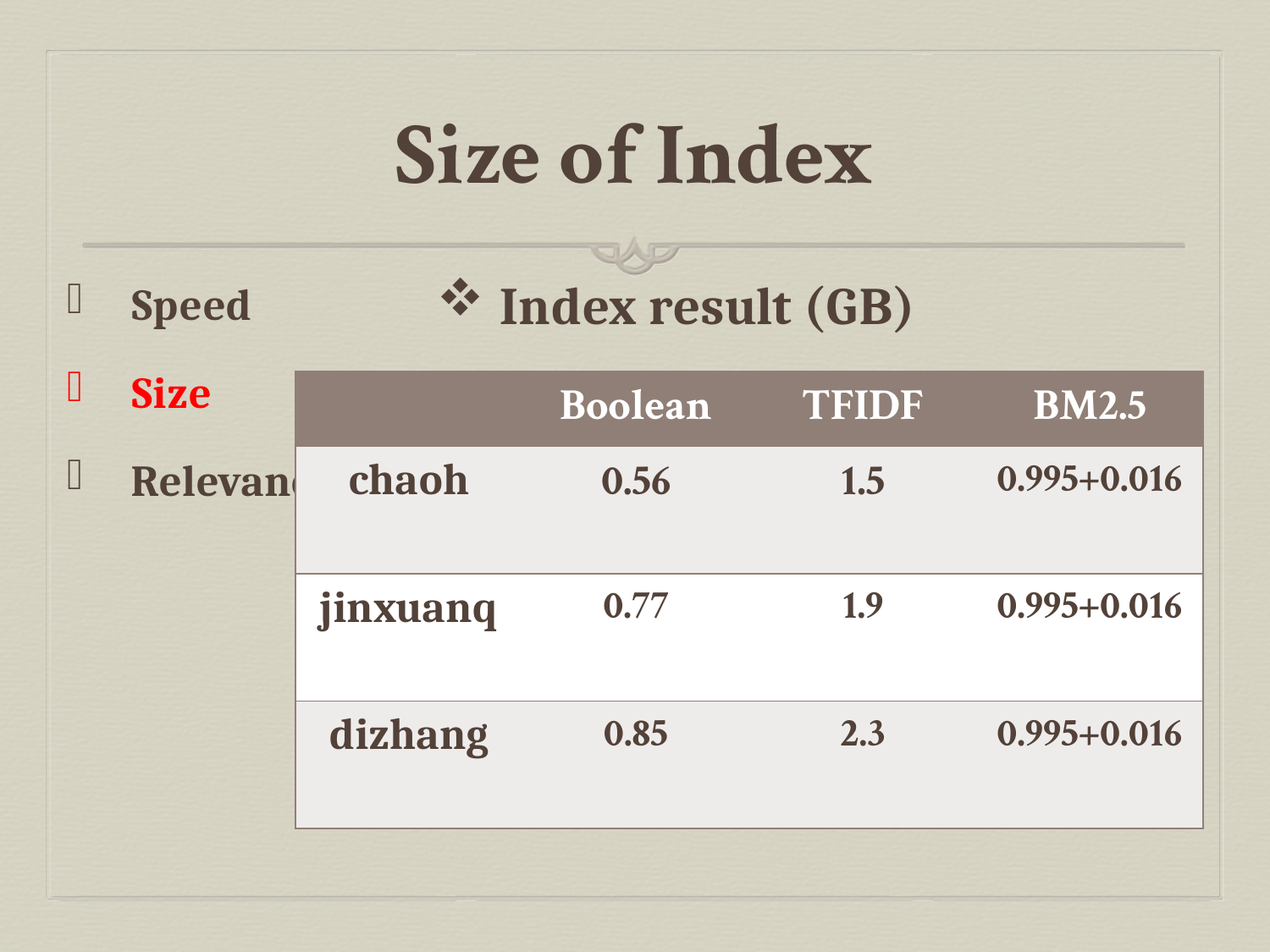

# Size of Index
Index result (GB)
Speed
Size
Relevance
|  | Boolean | TFIDF | BM2.5 |
| --- | --- | --- | --- |
| chaoh | 0.56 | 1.5 | 0.995+0.016 |
| jinxuanq | 0.77 | 1.9 | 0.995+0.016 |
| dizhang | 0.85 | 2.3 | 0.995+0.016 |